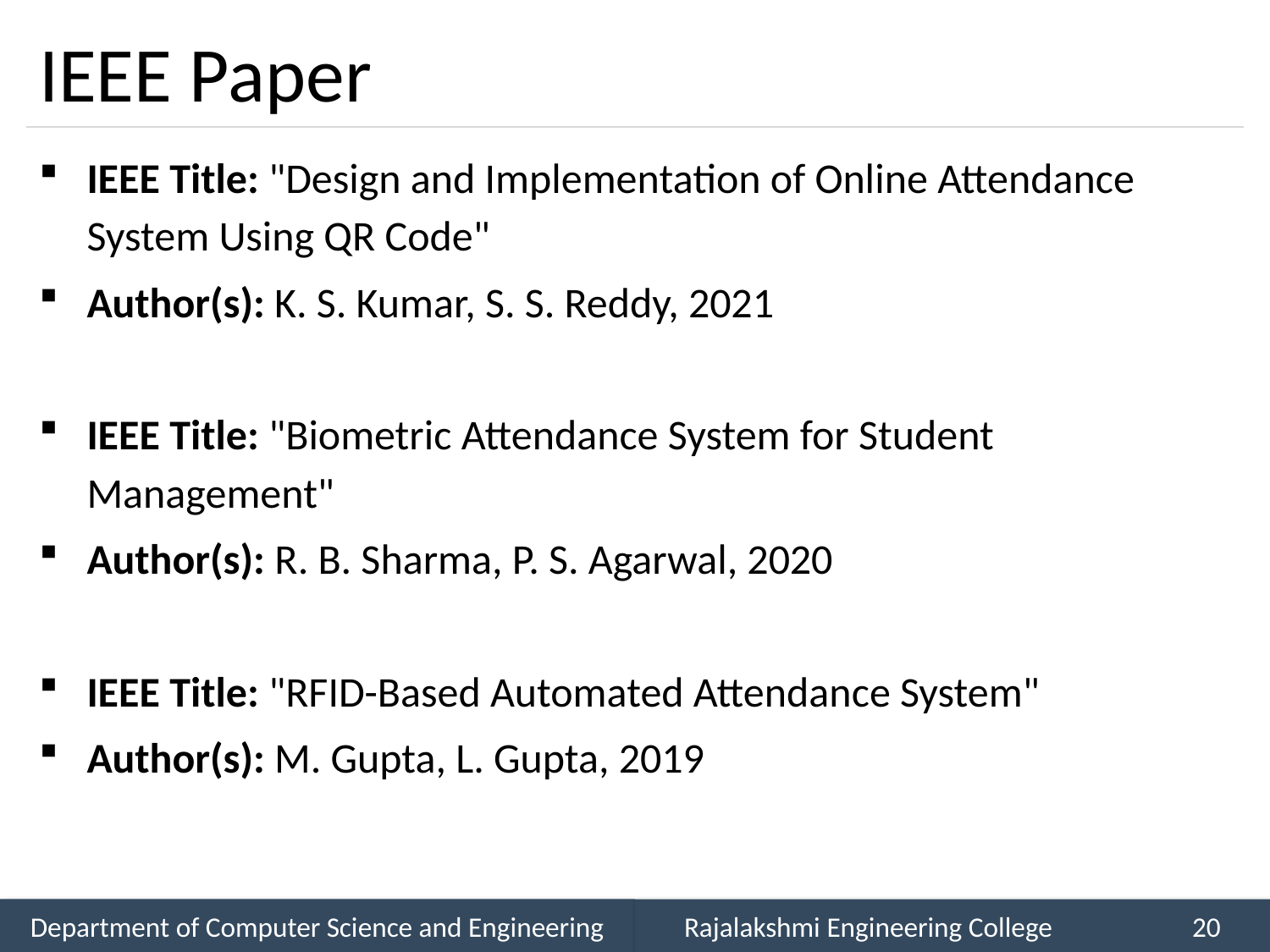

# IEEE Paper
IEEE Title: "Design and Implementation of Online Attendance System Using QR Code"
Author(s): K. S. Kumar, S. S. Reddy, 2021

IEEE Title: "Biometric Attendance System for Student Management"
Author(s): R. B. Sharma, P. S. Agarwal, 2020

IEEE Title: "RFID-Based Automated Attendance System"
Author(s): M. Gupta, L. Gupta, 2019